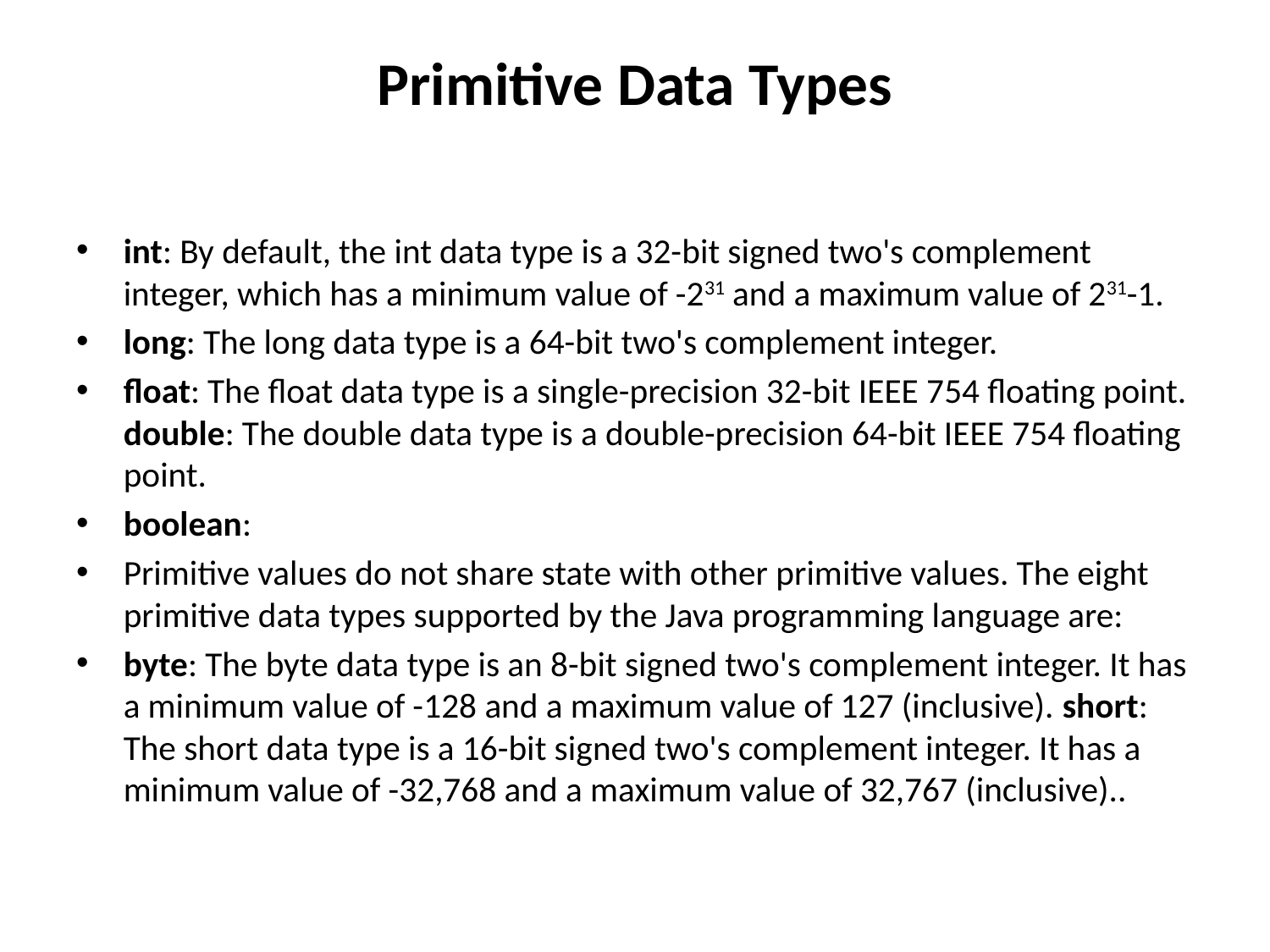

# Primitive Data Types
int: By default, the int data type is a 32-bit signed two's complement integer, which has a minimum value of -231 and a maximum value of 231-1.
long: The long data type is a 64-bit two's complement integer.
float: The float data type is a single-precision 32-bit IEEE 754 floating point. double: The double data type is a double-precision 64-bit IEEE 754 floating point.
boolean:
Primitive values do not share state with other primitive values. The eight primitive data types supported by the Java programming language are:
byte: The byte data type is an 8-bit signed two's complement integer. It has a minimum value of -128 and a maximum value of 127 (inclusive). short: The short data type is a 16-bit signed two's complement integer. It has a minimum value of -32,768 and a maximum value of 32,767 (inclusive)..